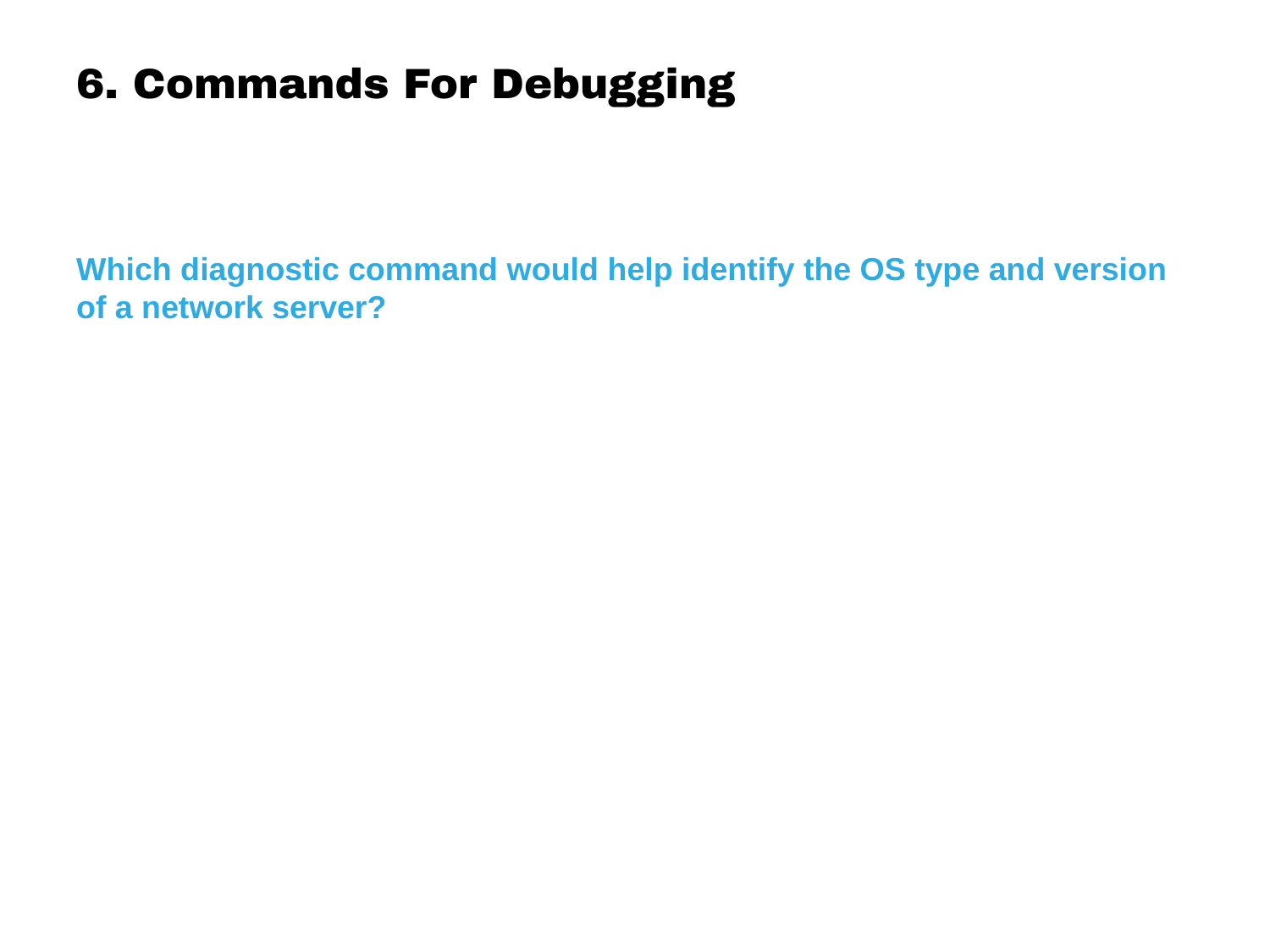

# 6. Commands For Debugging
Which diagnostic command would help identify the OS type and version of a network server?